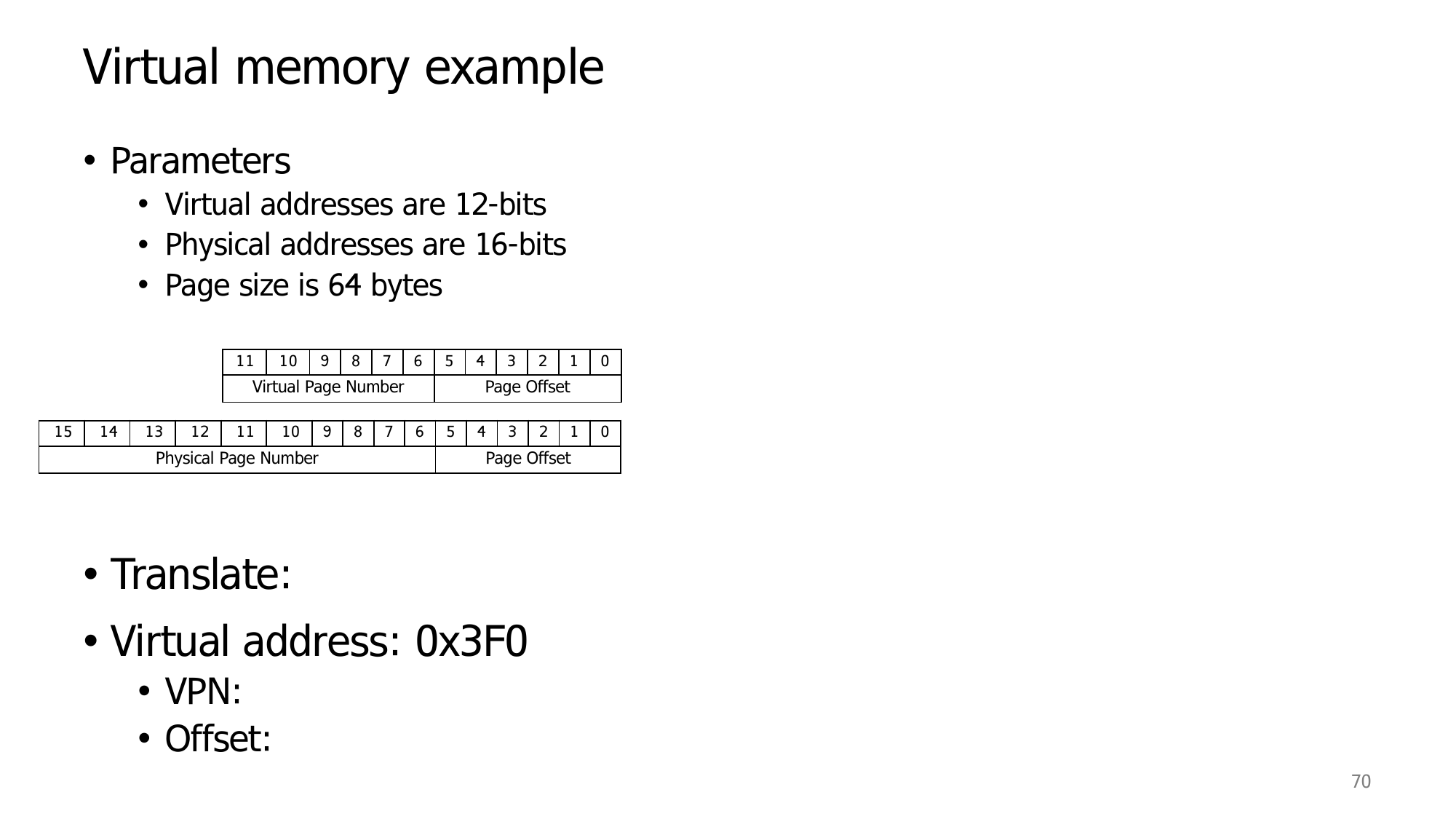

# Virtual memory example
Parameters
Virtual addresses are 12-bits
Physical addresses are 16-bits
Page size is 64 bytes

Translate:
Virtual address: 0x3F0
VPN:
Offset:

| 11 | 10 | 9 | 8 | 7 | 6 | 5 | 4 | 3 | 2 | 1 | 0 |
| --- | --- | --- | --- | --- | --- | --- | --- | --- | --- | --- | --- |
| Virtual Page Number |  |  |  |  |  | Page Offset |  |  |  |  |  |
| 15 | 14 | 13 | 12 | 11 | 10 | 9 | 8 | 7 | 6 | 5 | 4 | 3 | 2 | 1 | 0 |
| --- | --- | --- | --- | --- | --- | --- | --- | --- | --- | --- | --- | --- | --- | --- | --- |
| Physical Page Number |  |  |  | Virtual Page Number |  |  |  |  |  | Page Offset |  |  |  |  |  |
70